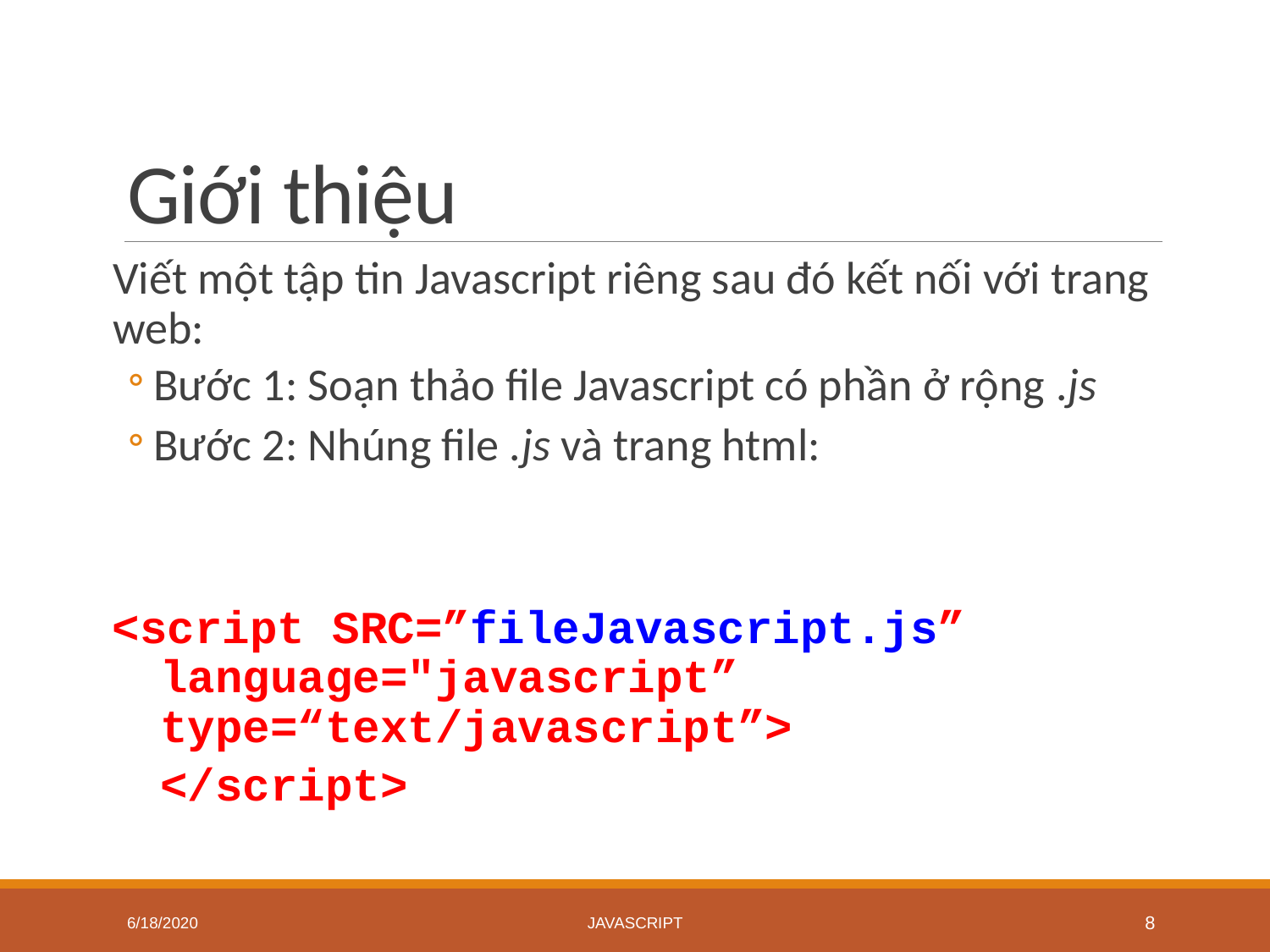

# Giới thiệu
Viết một tập tin Javascript riêng sau đó kết nối với trang web:
Bước 1: Soạn thảo file Javascript có phần ở rộng .js
Bước 2: Nhúng file .js và trang html:

<script SRC=”fileJavascript.js”  	language="javascript” 			type=“text/javascript”>
	</script>
6/18/2020
JavaScript
8